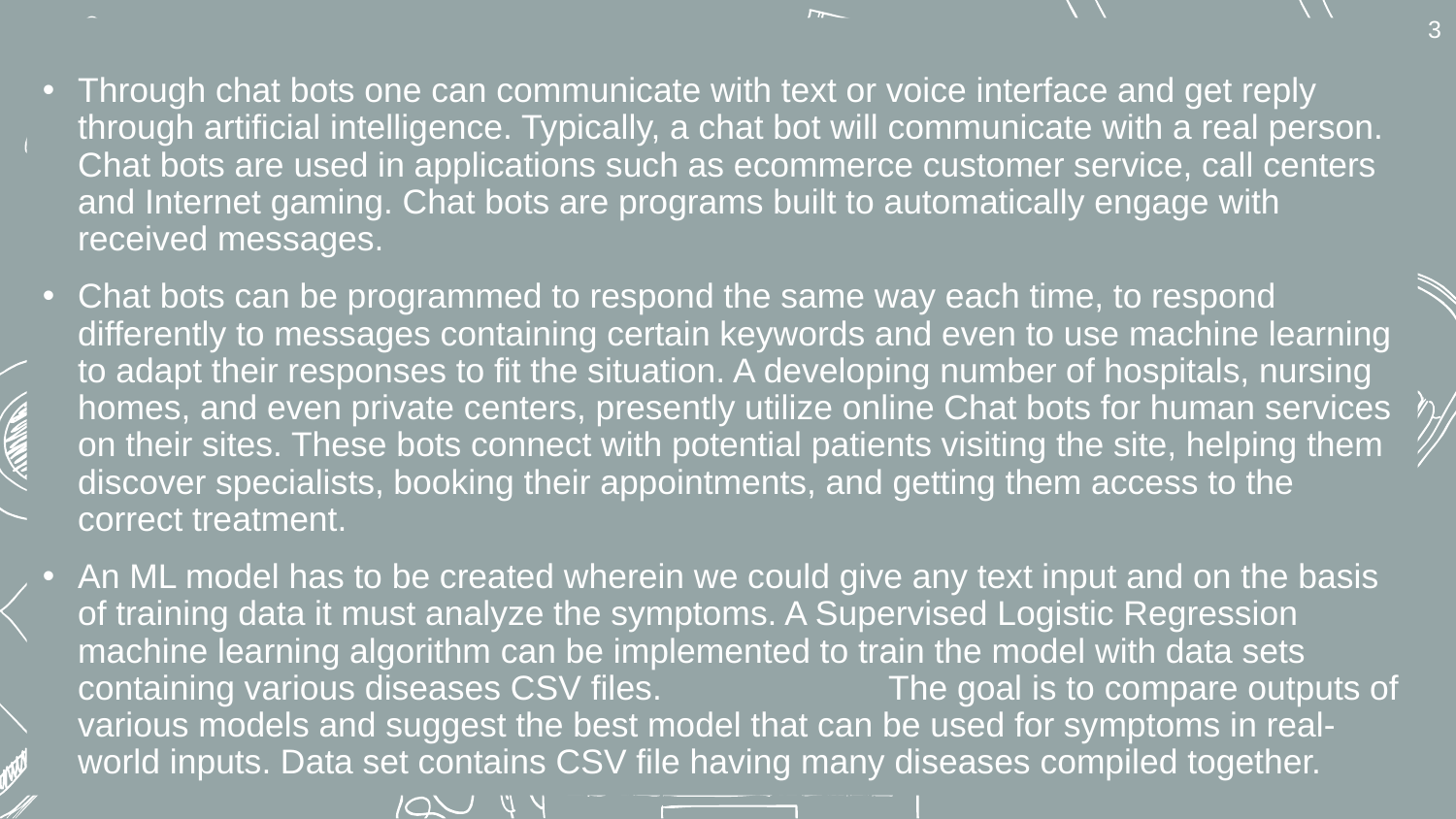

3
# Through chat bots one can communicate with text or voice interface and get reply through artificial intelligence. Typically, a chat bot will communicate with a real person. Chat bots are used in applications such as ecommerce customer service, call centers and Internet gaming. Chat bots are programs built to automatically engage with received messages.
Chat bots can be programmed to respond the same way each time, to respond differently to messages containing certain keywords and even to use machine learning to adapt their responses to fit the situation. A developing number of hospitals, nursing homes, and even private centers, presently utilize online Chat bots for human services on their sites. These bots connect with potential patients visiting the site, helping them discover specialists, booking their appointments, and getting them access to the correct treatment.
An ML model has to be created wherein we could give any text input and on the basis of training data it must analyze the symptoms. A Supervised Logistic Regression machine learning algorithm can be implemented to train the model with data sets containing various diseases CSV files.                        The goal is to compare outputs of various models and suggest the best model that can be used for symptoms in real-world inputs. Data set contains CSV file having many diseases compiled together.